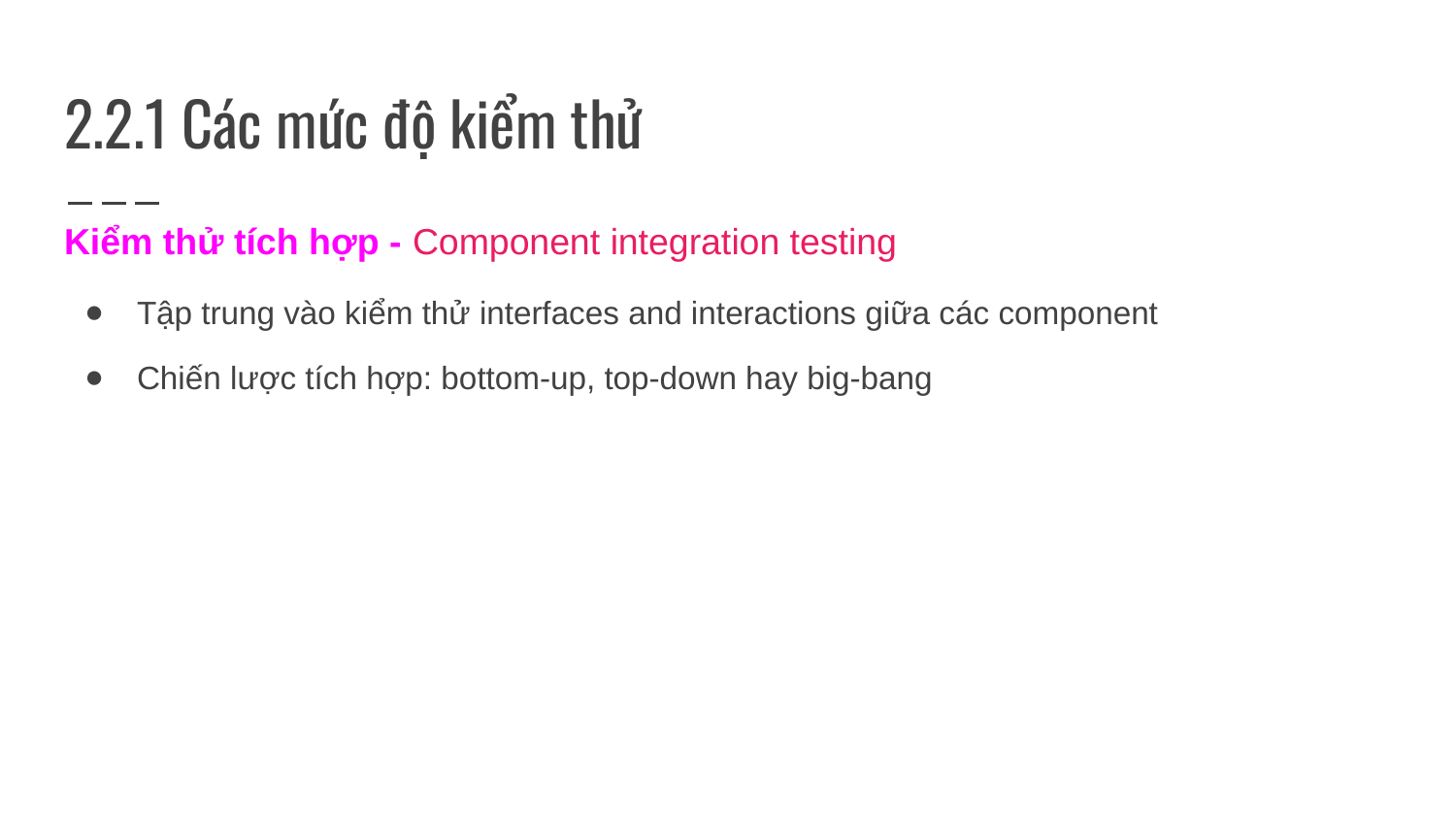

# 2.2.1 Các mức độ kiểm thử
Kiểm thử tích hợp - Component integration testing
Tập trung vào kiểm thử interfaces and interactions giữa các component
Chiến lược tích hợp: bottom-up, top-down hay big-bang